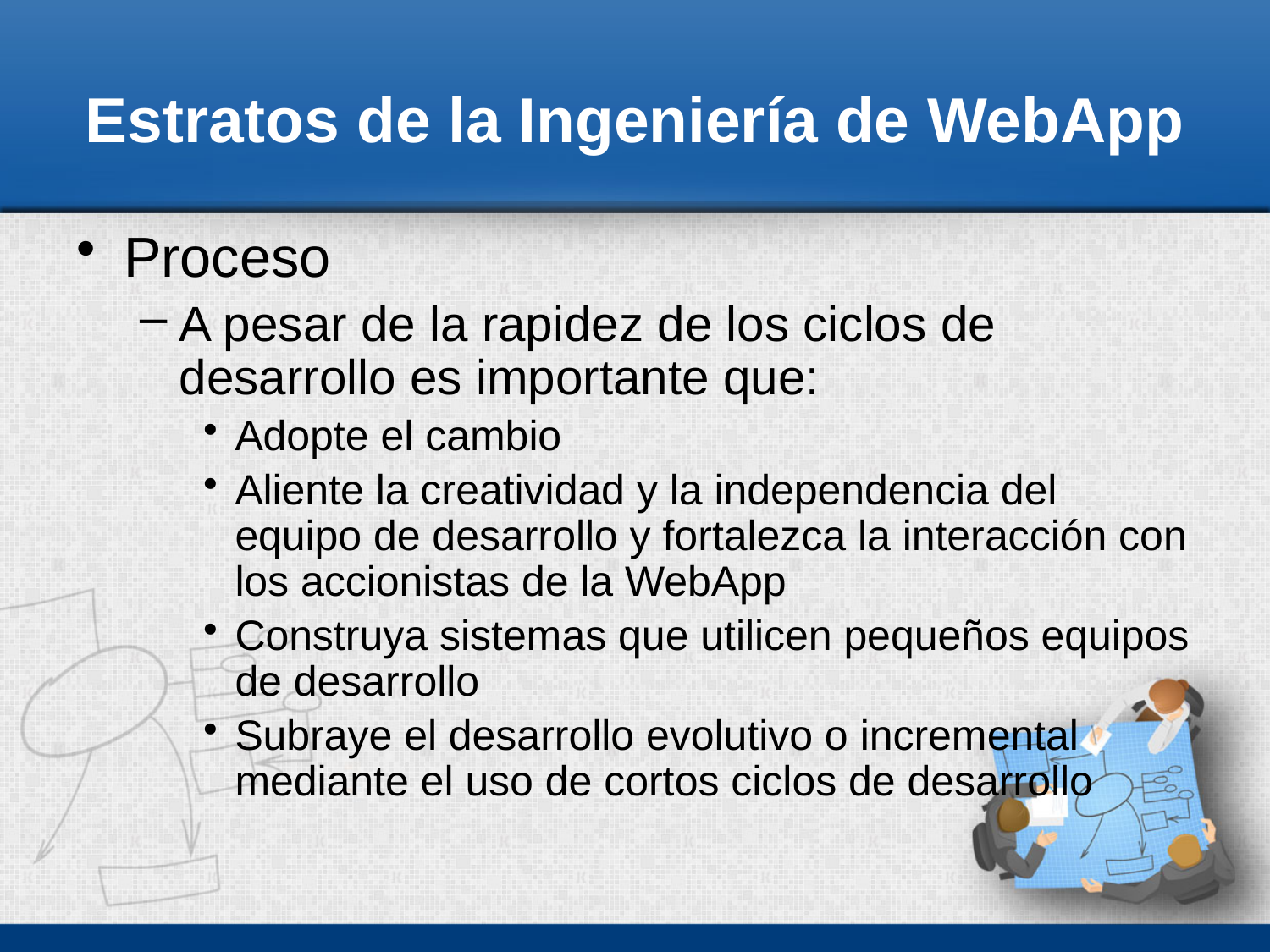

# Estratos de la Ingeniería de WebApp
Proceso
A pesar de la rapidez de los ciclos de desarrollo es importante que:
Adopte el cambio
Aliente la creatividad y la independencia del equipo de desarrollo y fortalezca la interacción con los accionistas de la WebApp
Construya sistemas que utilicen pequeños equipos de desarrollo
Subraye el desarrollo evolutivo o incremental mediante el uso de cortos ciclos de desarrollo